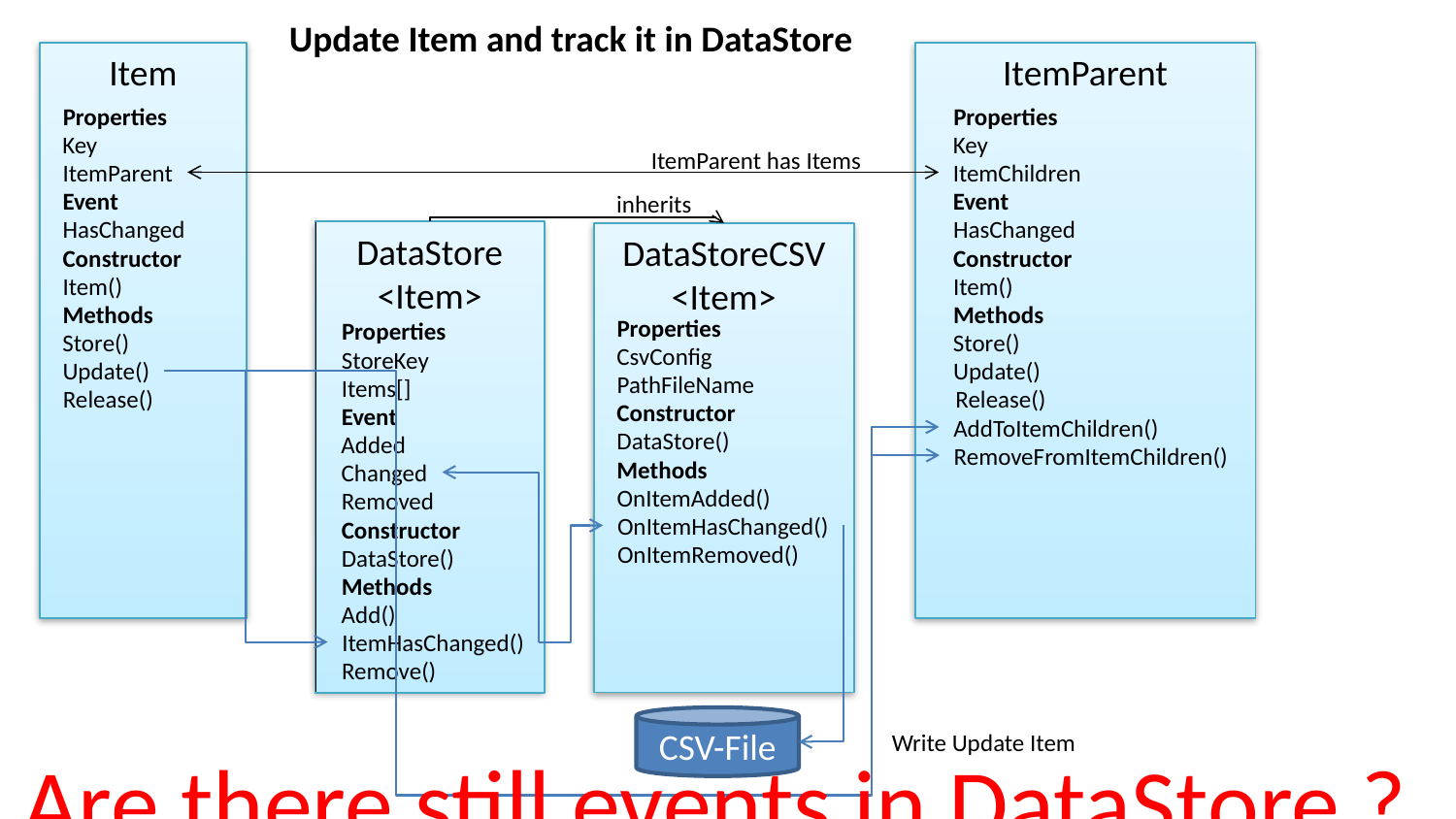

Update Item and track it in DataStore
Item
ItemParent
Properties
aaa
aaa
aaa
aaa
aaa
aaa
aaa
aaa
aaa
aaa
aaa
aaa
aaa
aaa
aaa
aaa
aaa
aaa
aaa
Properties
Key
ItemParent
Event
HasChanged
Constructor
Item()
Methods
Store()
Update()
Release()

Properties
Key
ItemChildren
Event
HasChanged
Constructor
Item()
Methods
Store()
Update()
Release()
AddToItemChildren()
RemoveFromItemChildren()

ItemParent has Items
inherits
DataStore <Item>
DataStoreCSV <Item>
Properties
CsvConfig
PathFileName
Constructor
DataStore()
Methods
OnItemAdded()
OnItemHasChanged()
OnItemRemoved()

Properties
StoreKey
Items[]
Event
Added
Changed
Removed
Constructor
DataStore()
Methods
Add()
ItemHasChanged()
Remove()

CSV-File
Write Update Item
Are there still events in DataStore ?